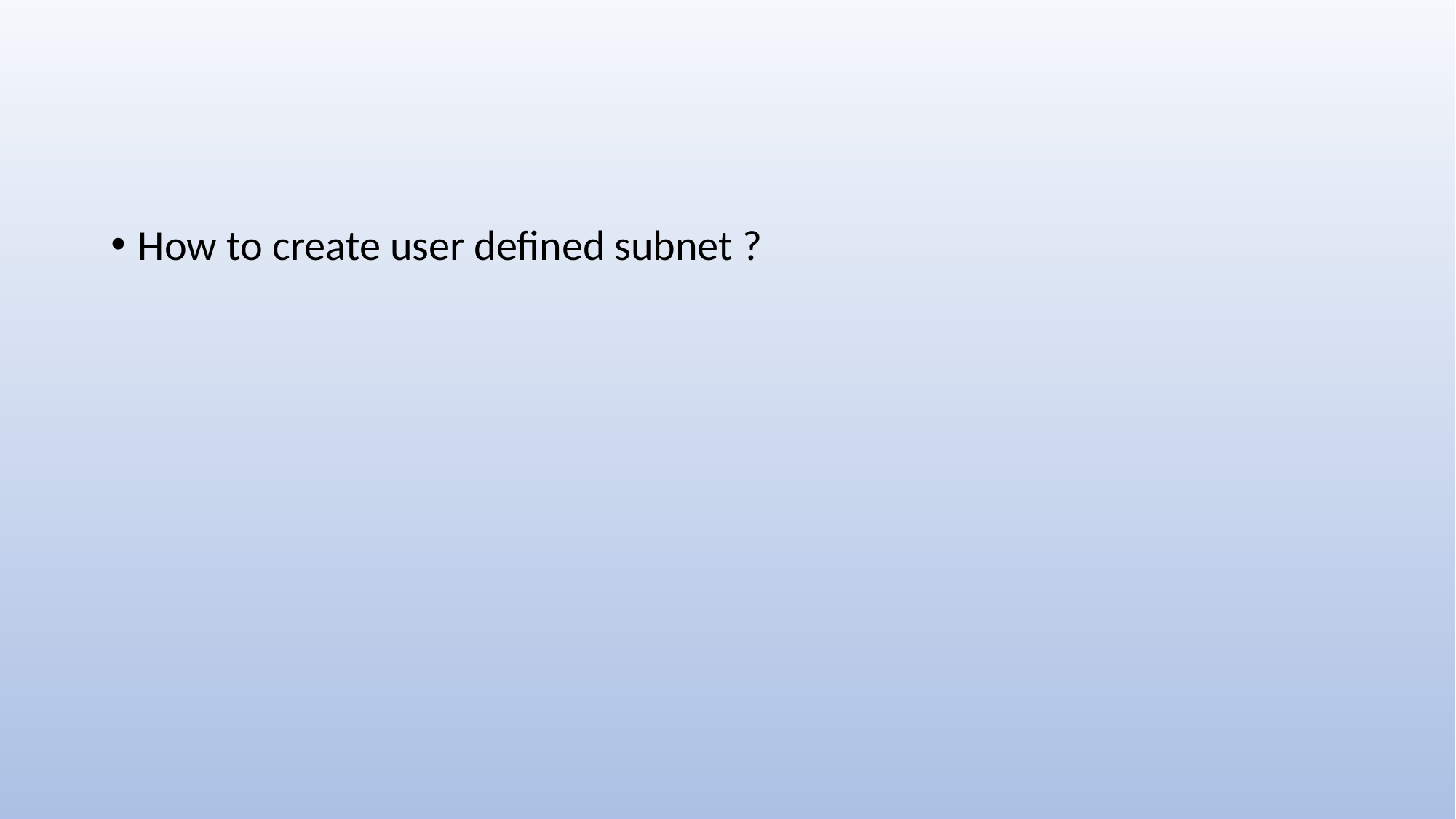

#
How to create user defined subnet ?